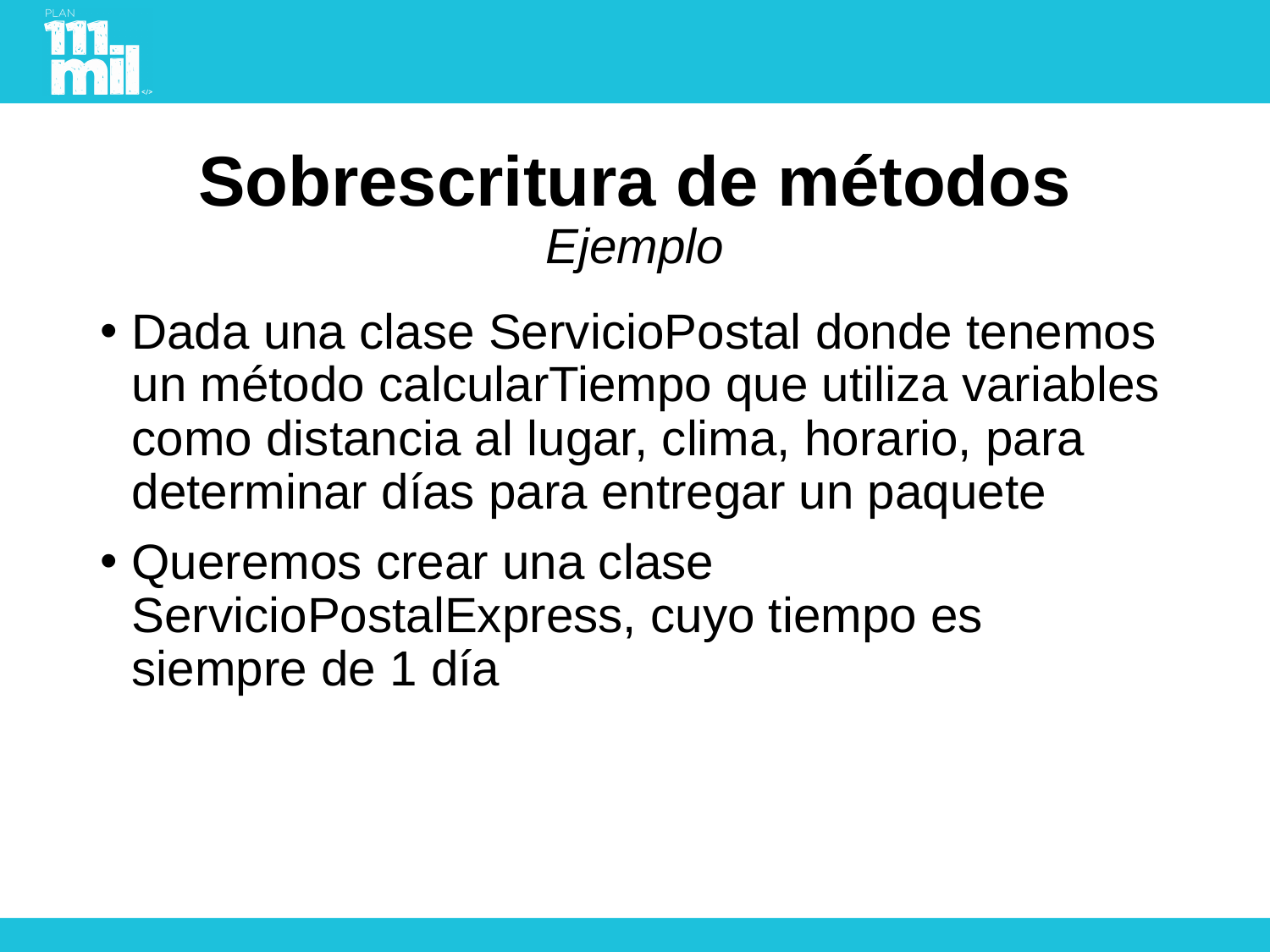

# Sobrescritura de métodos Ejemplo
Dada una clase ServicioPostal donde tenemos un método calcularTiempo que utiliza variables como distancia al lugar, clima, horario, para determinar días para entregar un paquete
Queremos crear una clase ServicioPostalExpress, cuyo tiempo es siempre de 1 día